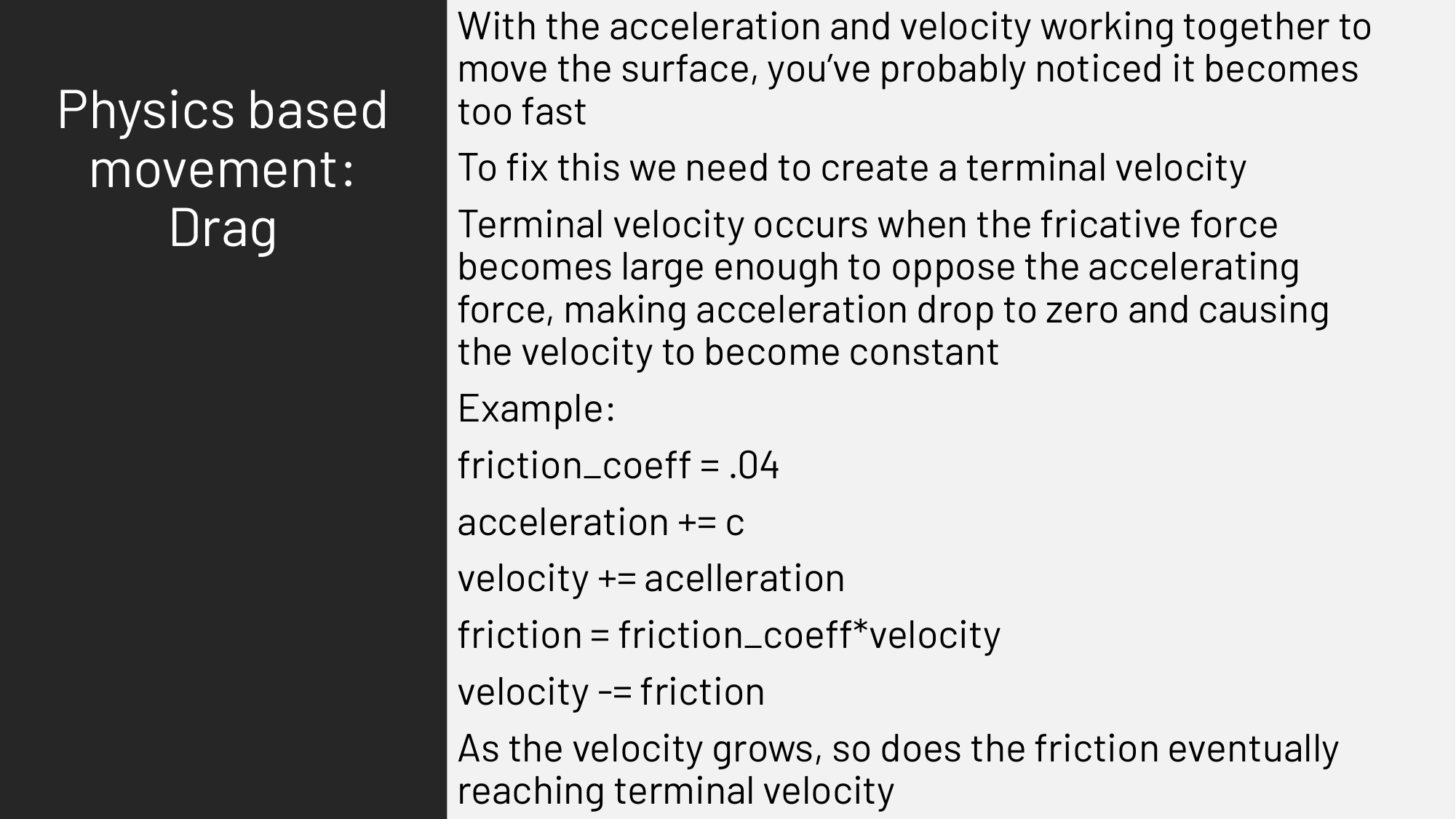

With the acceleration and velocity working together to move the surface, you’ve probably noticed it becomes too fast
To fix this we need to create a terminal velocity
Terminal velocity occurs when the fricative force becomes large enough to oppose the accelerating force, making acceleration drop to zero and causing the velocity to become constant
Example:
friction_coeff = .04
acceleration += c
velocity += acelleration
friction = friction_coeff*velocity
velocity -= friction
As the velocity grows, so does the friction eventually reaching terminal velocity

# Physics based movement: Drag